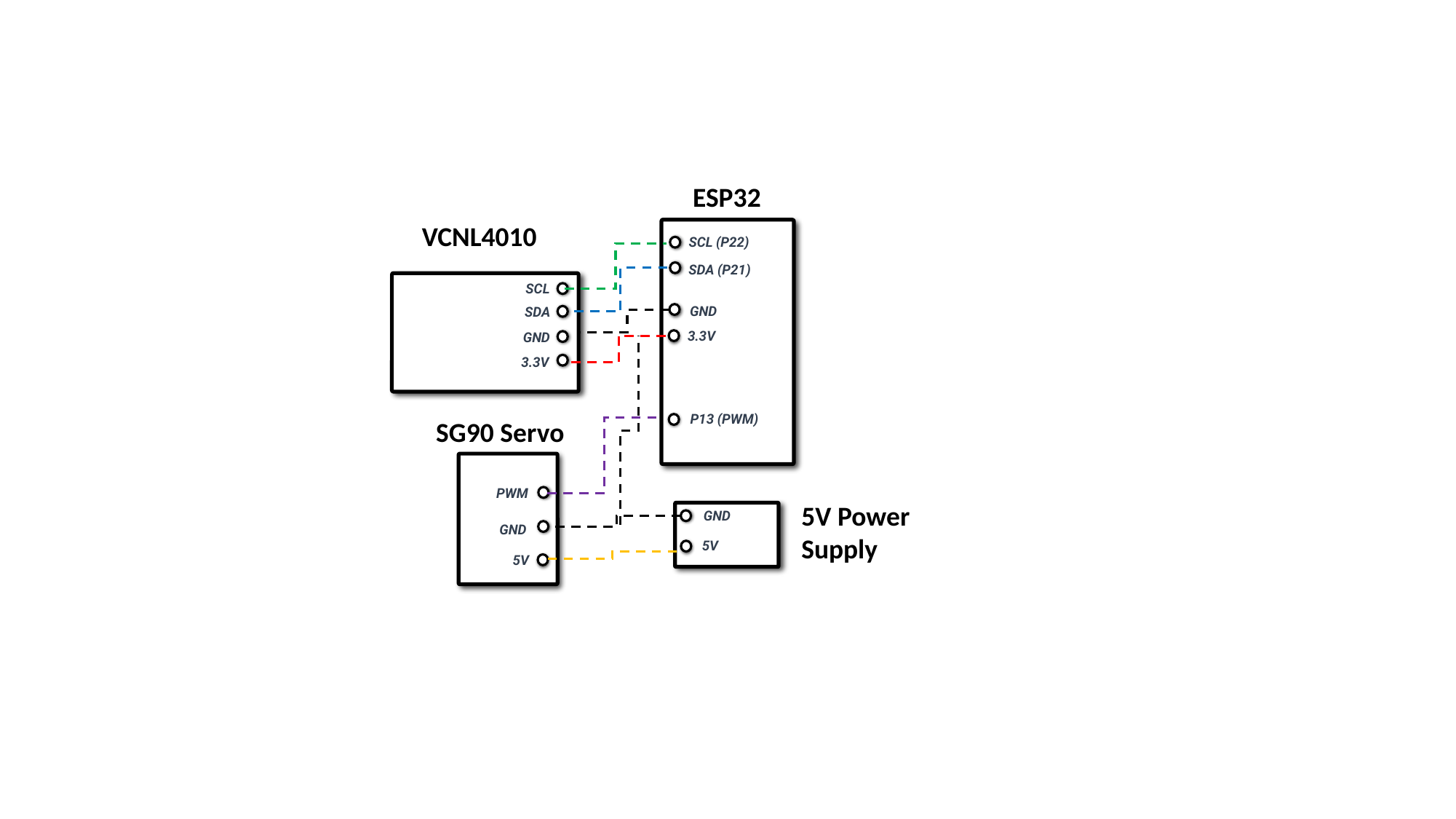

ESP32
VCNL4010

SCL (P22)

SDA (P21)

SCL

GND
SDA

3.3V
GND

3.3V

P13 (PWM)
SG90 Servo

PWM

5V Power Supply
GND

GND

5V

5V